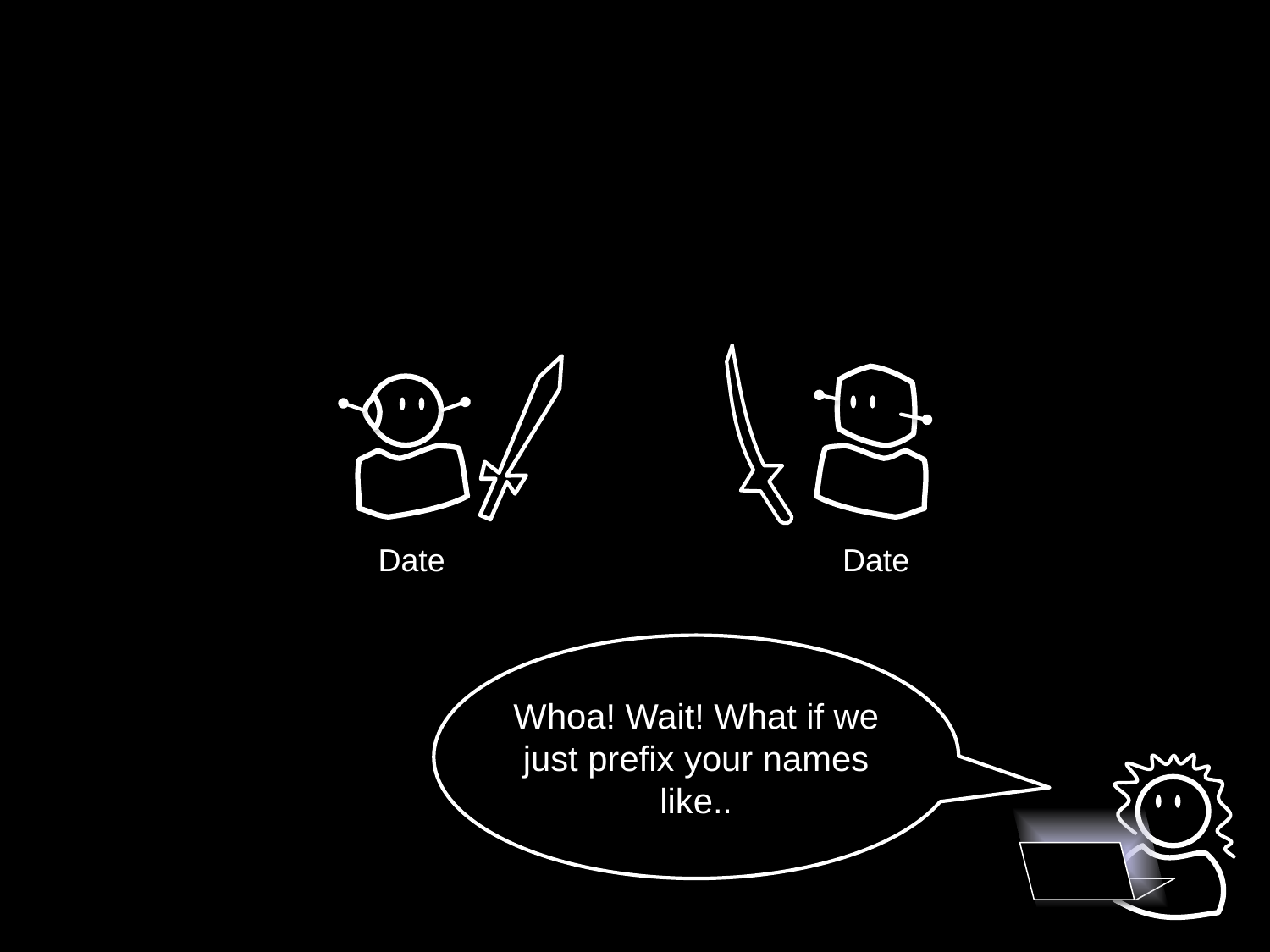

Date
Date
Whoa! Wait! What if we just prefix your names like..